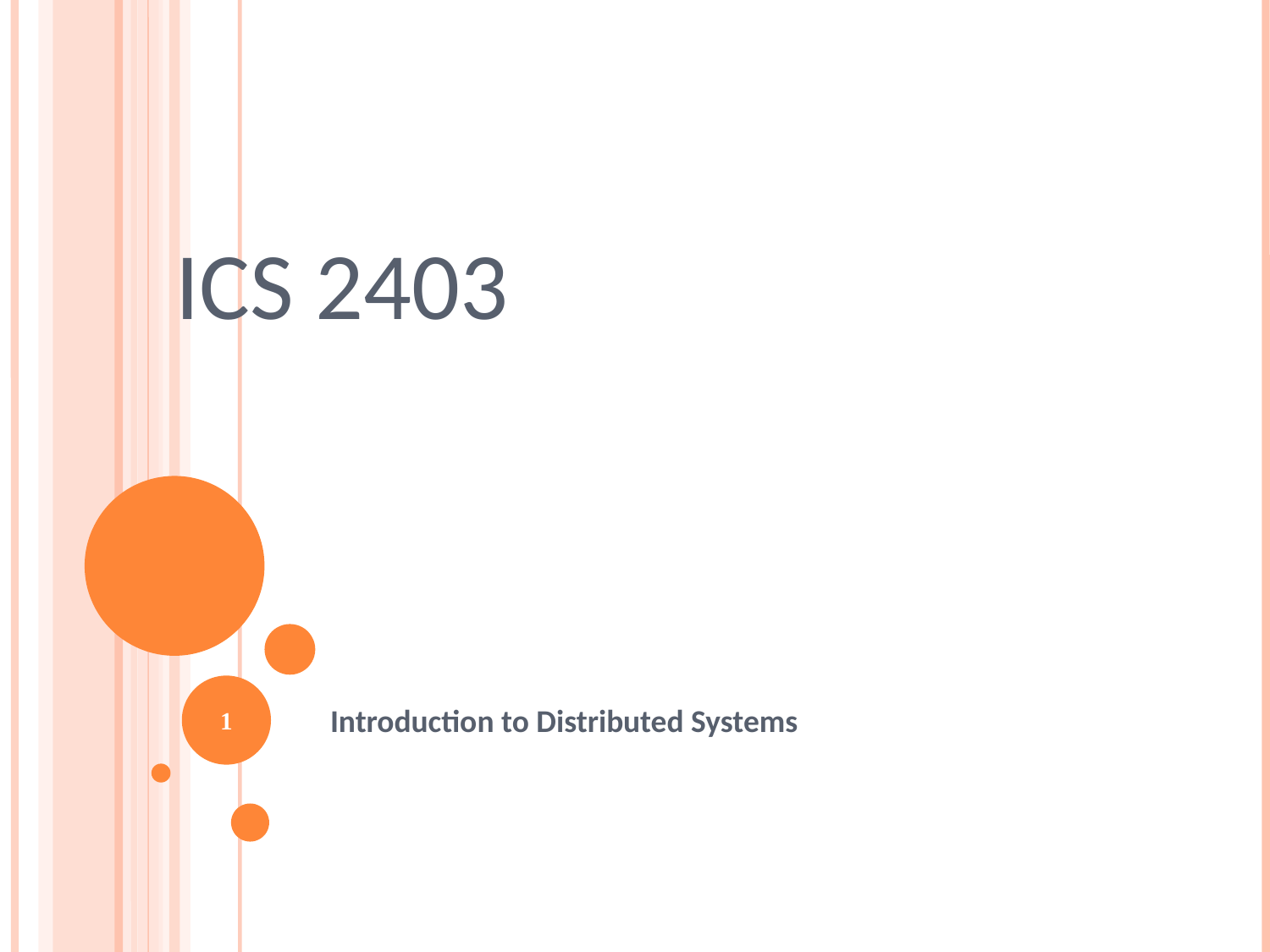

ICS 2403
1
Introduction to Distributed Systems